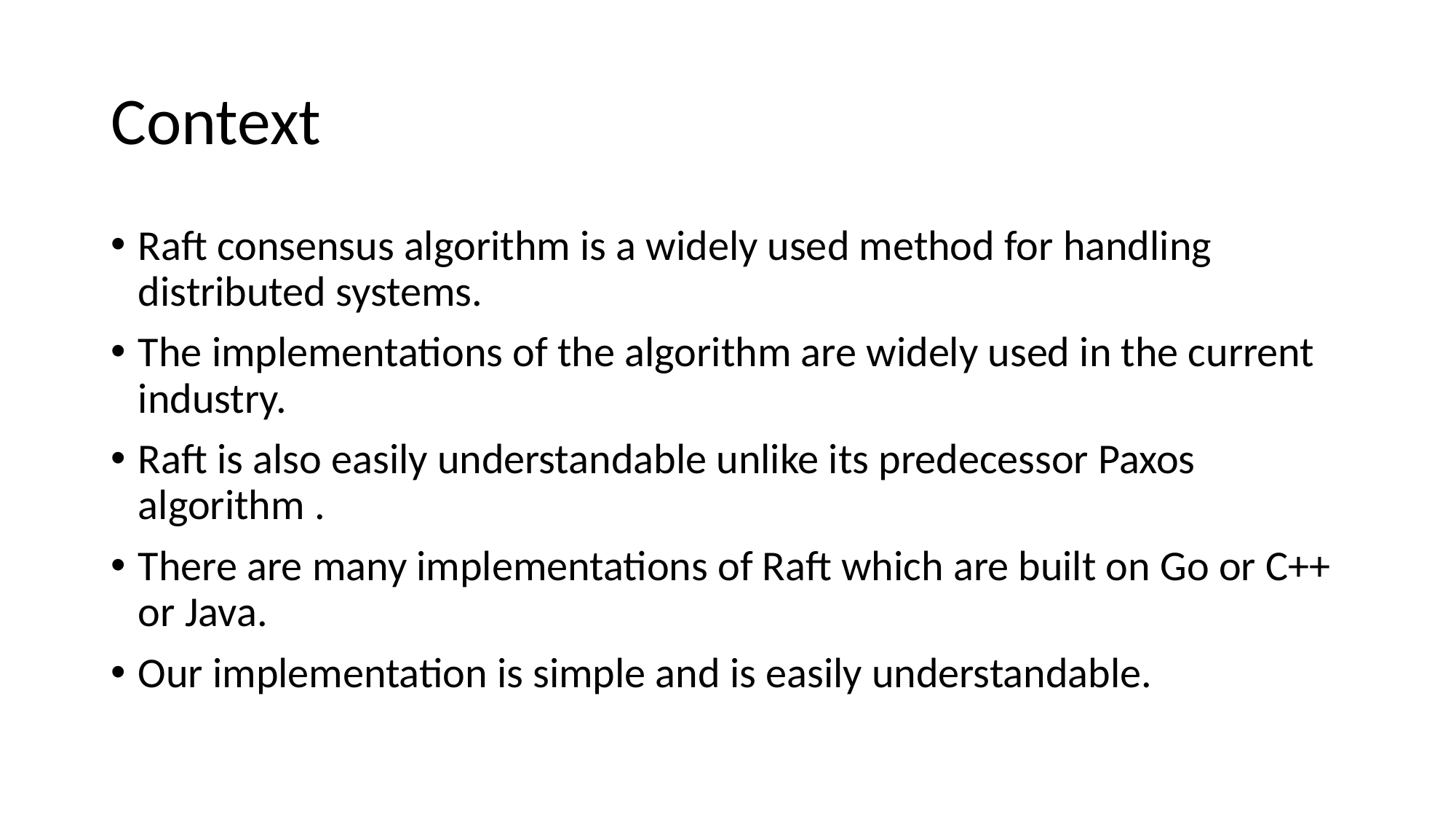

# Context
Raft consensus algorithm is a widely used method for handling distributed systems.
The implementations of the algorithm are widely used in the current industry.
Raft is also easily understandable unlike its predecessor Paxos algorithm .
There are many implementations of Raft which are built on Go or C++ or Java.
Our implementation is simple and is easily understandable.